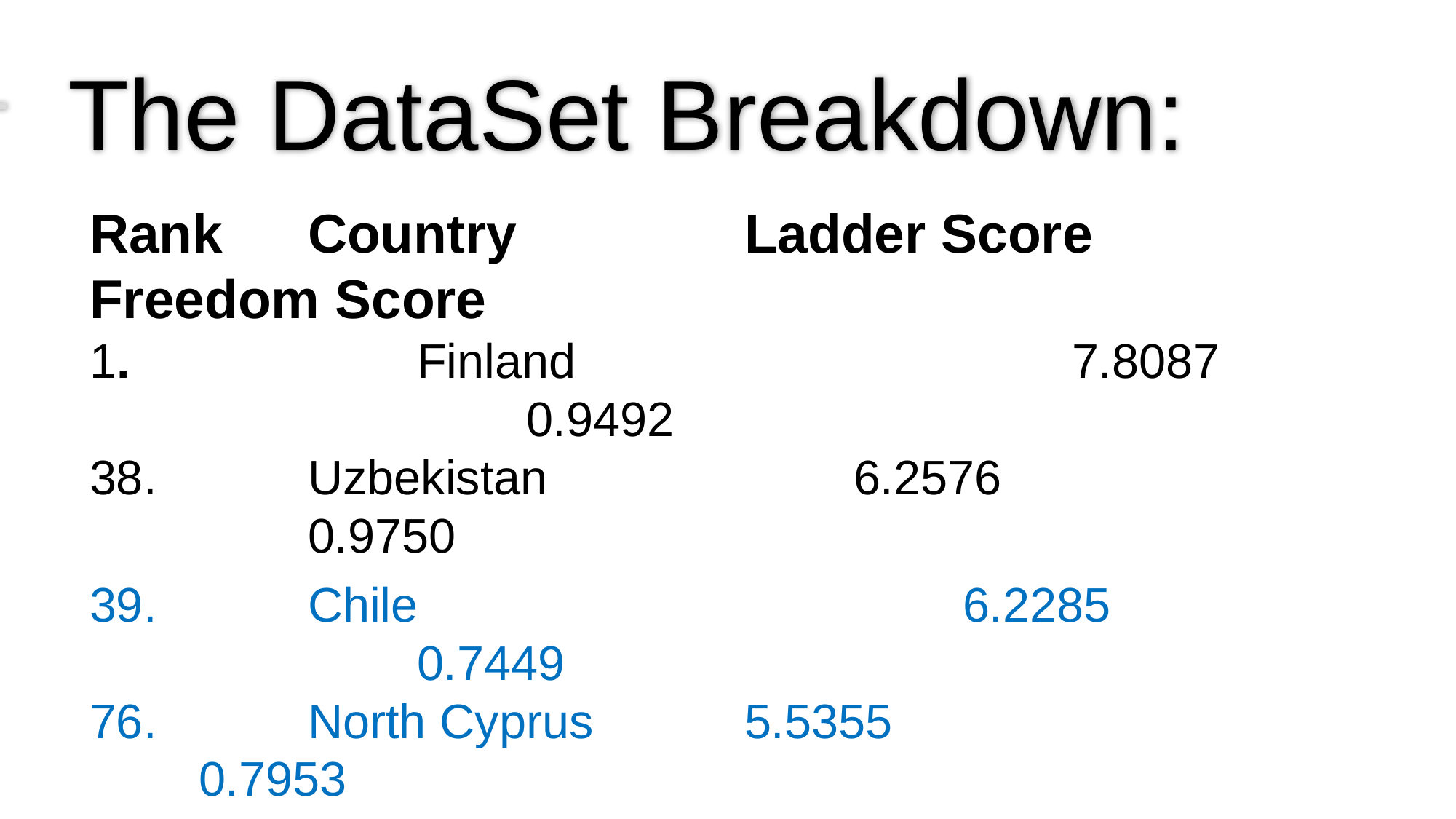

The DataSet Breakdown:

Rank	Country			Ladder Score		Freedom Score
1.			Finland					7.8087					0.9492
38.		Uzbekistan			6.2576					0.9750

39.		Chile					6.2285					0.7449
76.		North Cyprus		5.5355					0.7953

78.		Hong Kong			5.5104					0.7798
115.		Nigeria					4.7241					0.7596

116.		Armenia				4.6768					0.7120
153.		Afghanistan			2.5670					0.3966